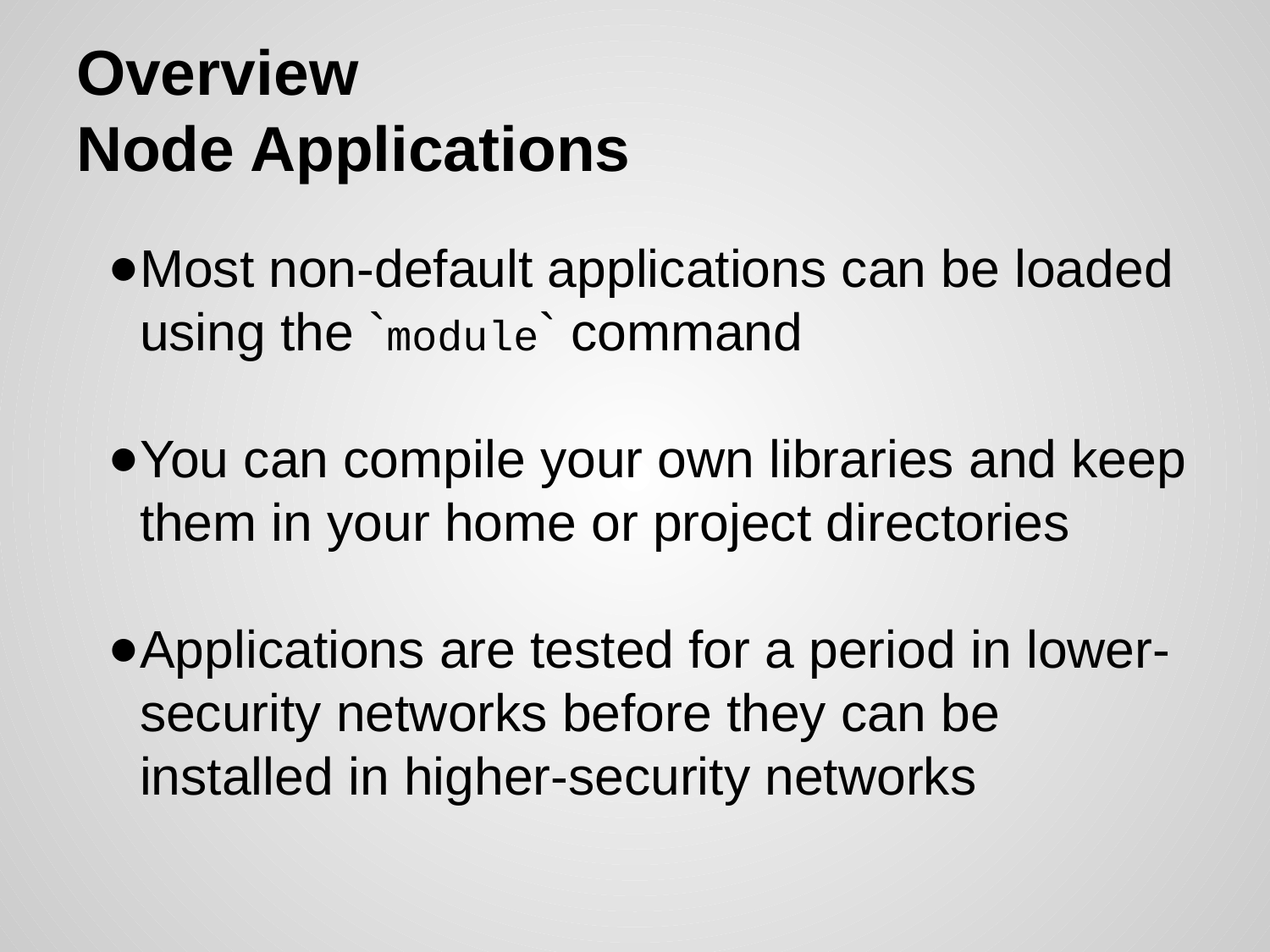

# Overview
Node Applications
Most non-default applications can be loaded using the `module` command
You can compile your own libraries and keep them in your home or project directories
Applications are tested for a period in lower-security networks before they can be installed in higher-security networks